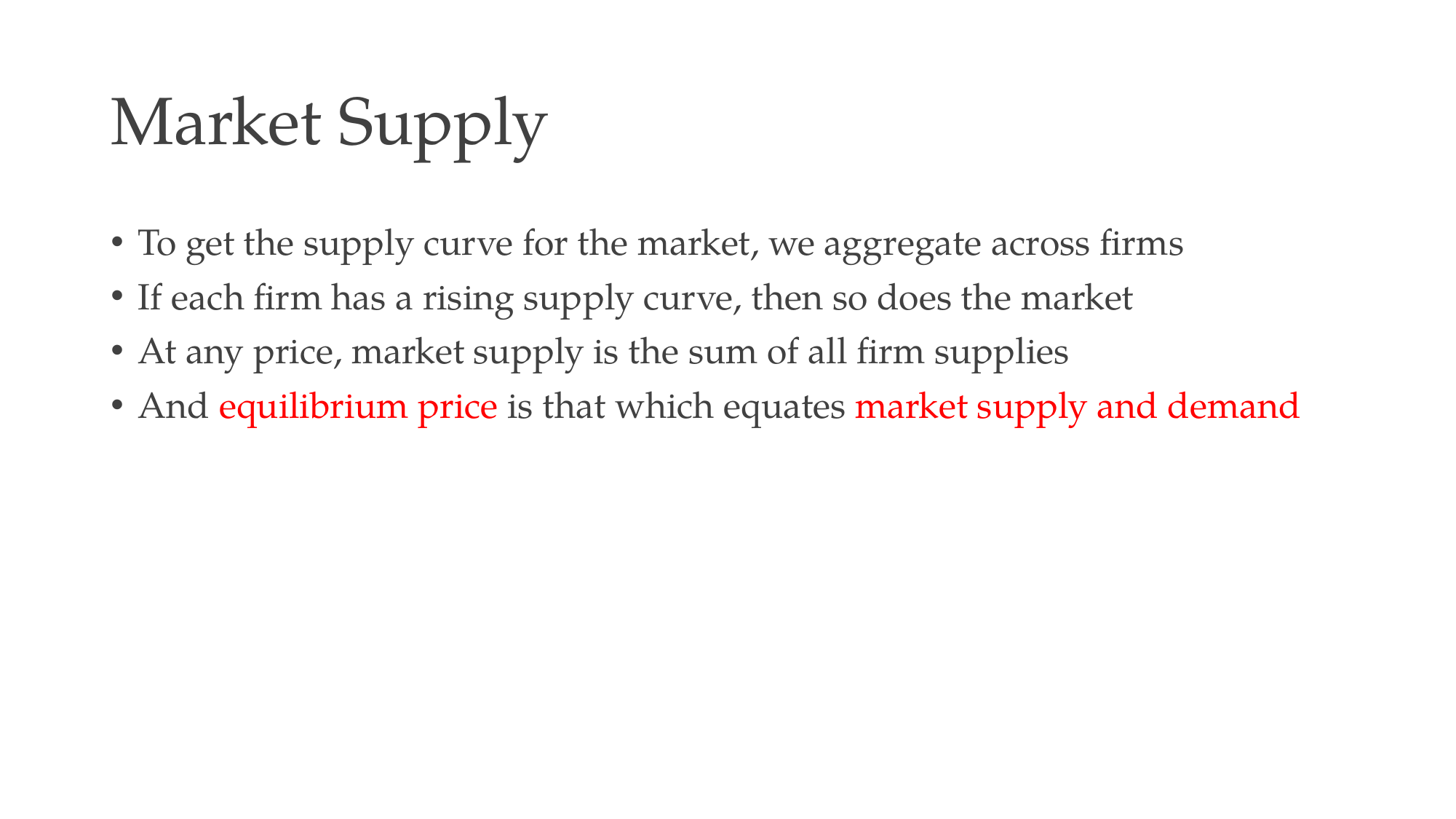

# Market Supply
To get the supply curve for the market, we aggregate across firms
If each firm has a rising supply curve, then so does the market
At any price, market supply is the sum of all firm supplies
And equilibrium price is that which equates market supply and demand